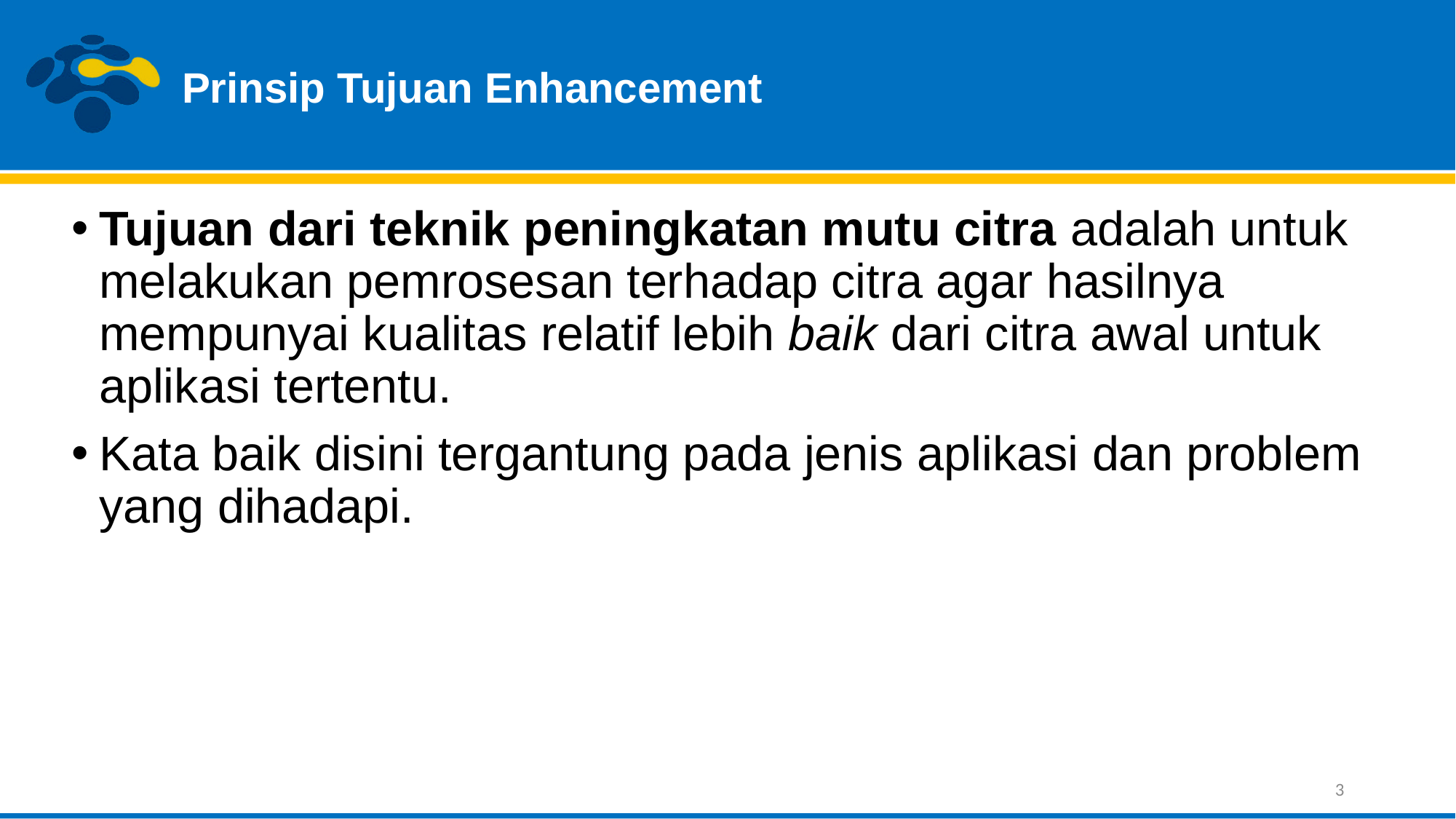

# Prinsip Tujuan Enhancement
Tujuan dari teknik peningkatan mutu citra adalah untuk melakukan pemrosesan terhadap citra agar hasilnya mempunyai kualitas relatif lebih baik dari citra awal untuk aplikasi tertentu.
Kata baik disini tergantung pada jenis aplikasi dan problem yang dihadapi.
3